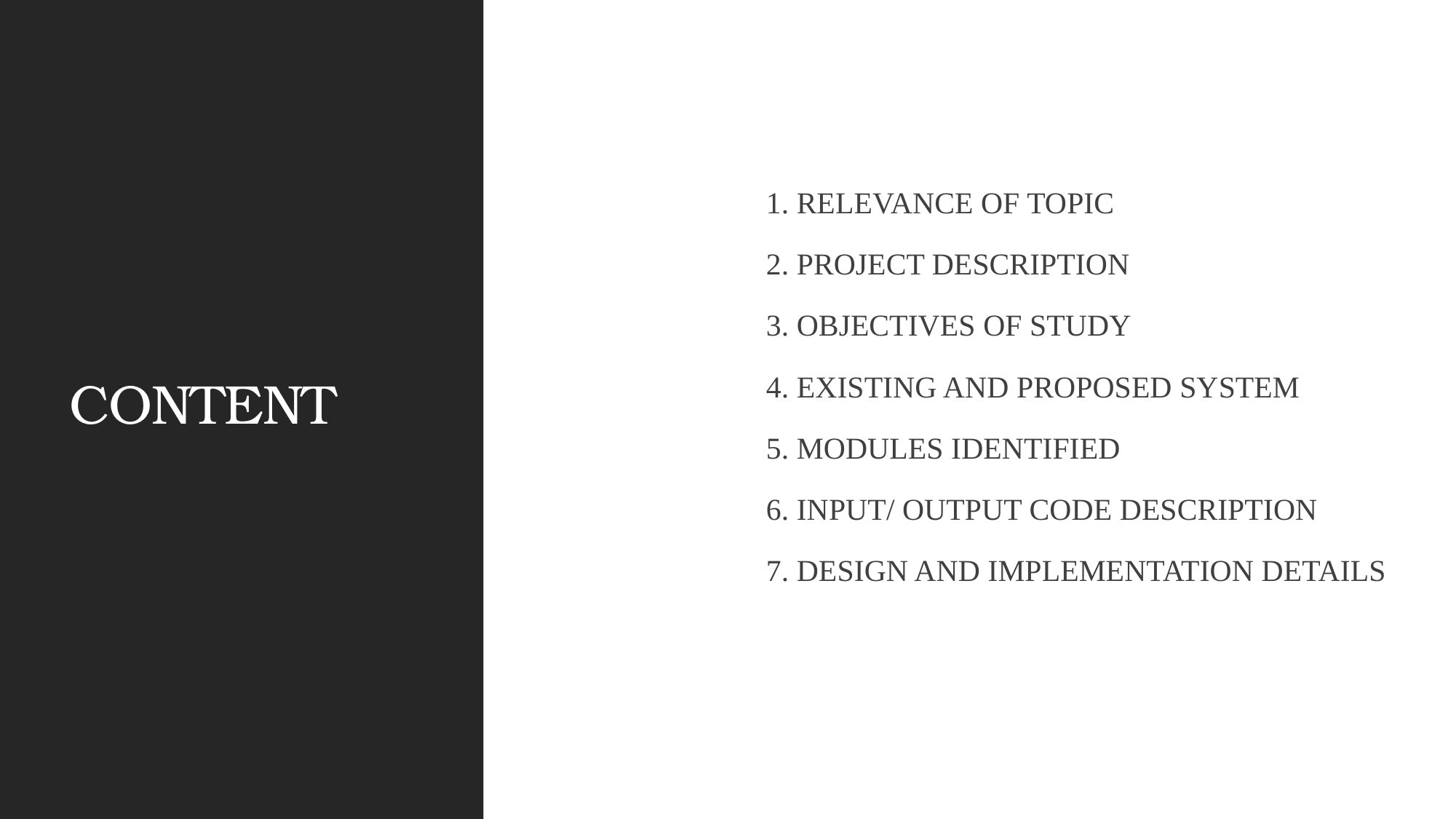

1. RELEVANCE OF TOPIC
                                     2. PROJECT DESCRIPTION
                                     3. OBJECTIVES OF STUDY
                                     4. EXISTING AND PROPOSED SYSTEM
                                     5. MODULES IDENTIFIED
                                     6. INPUT/ OUTPUT CODE DESCRIPTION
                                     7. DESIGN AND IMPLEMENTATION DETAILS

# CONTENT